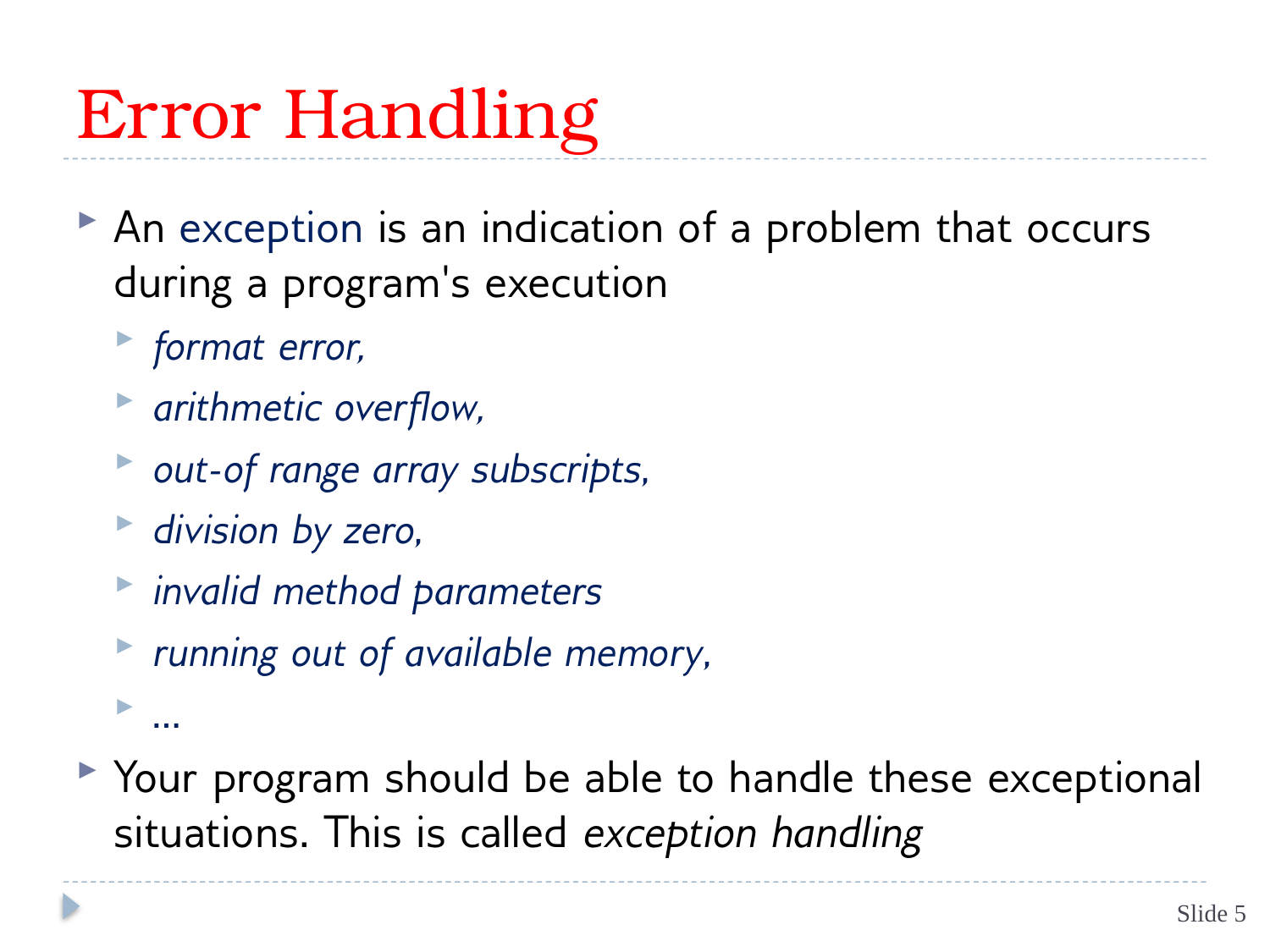

# Error Handling
An exception is an indication of a problem that occurs during a program's execution
format error,
arithmetic overflow,
out-of range array subscripts,
division by zero,
invalid method parameters
running out of available memory,
…
Your program should be able to handle these exceptional situations. This is called exception handling
Slide 5